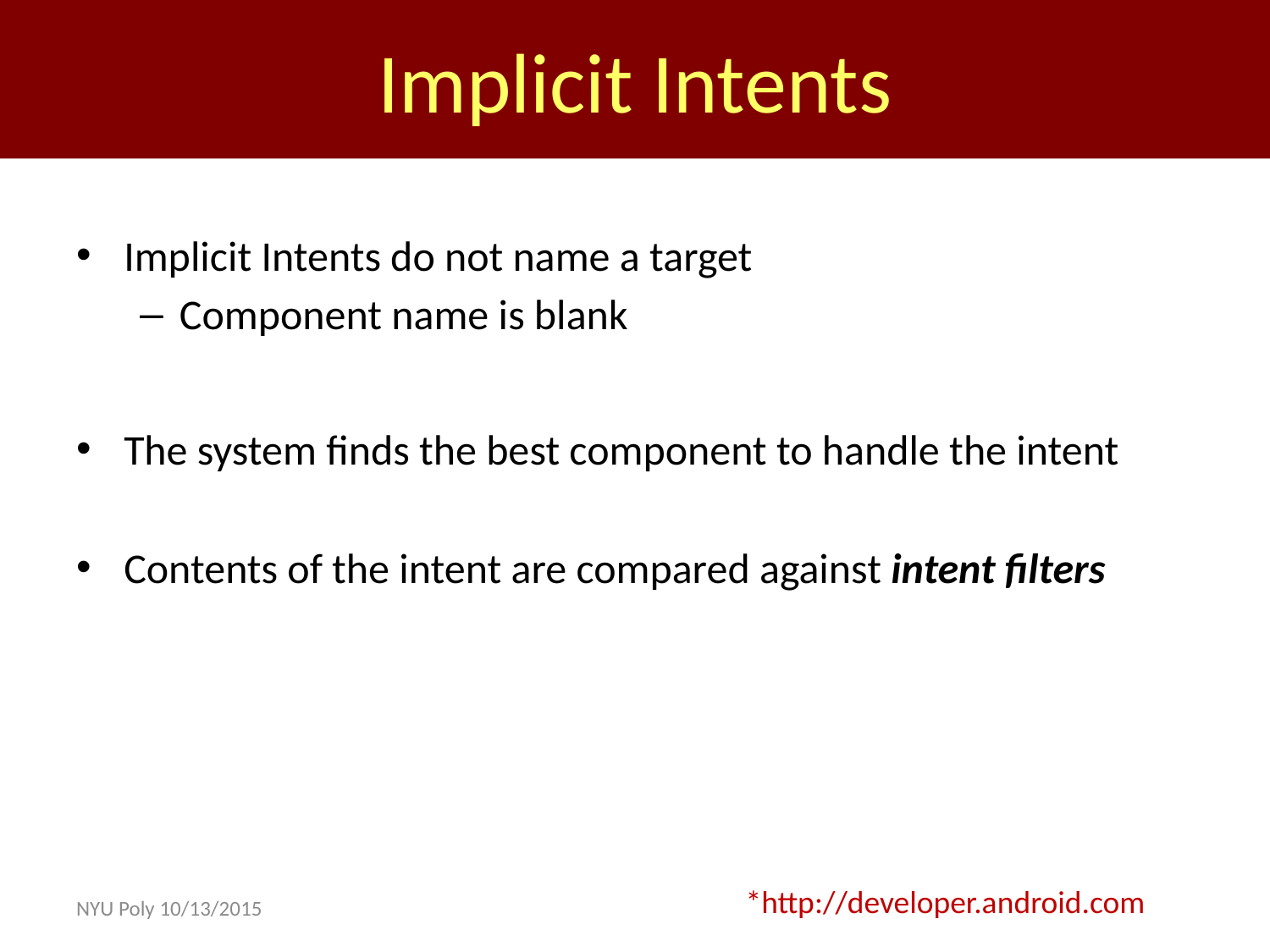

Implicit Intents
Implicit Intents do not name a target
Component name is blank

The system finds the best component to handle the intent

Contents of the intent are compared against intent filters
*http://developer.android.com
NYU Poly 10/13/2015